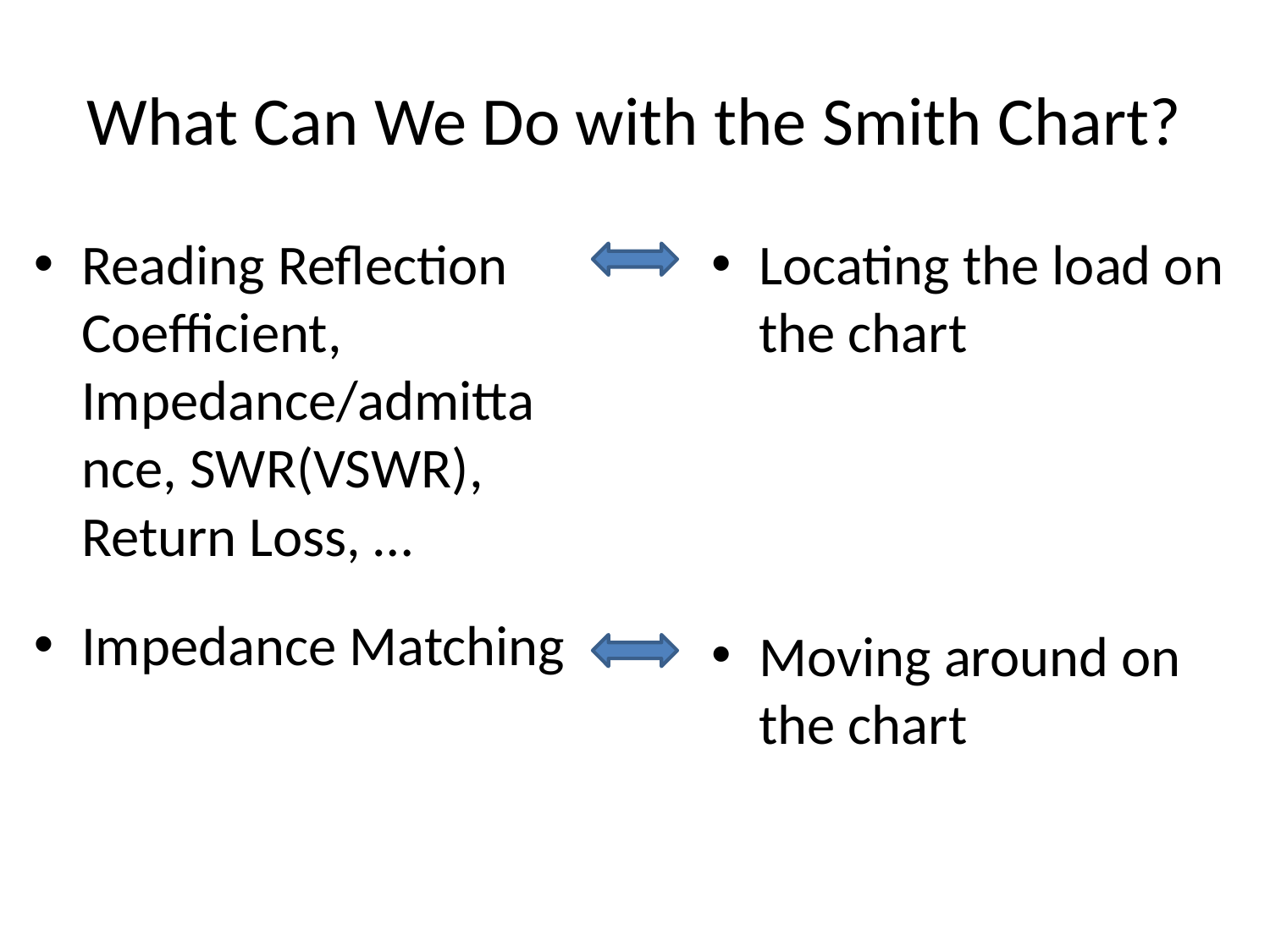

# What Can We Do with the Smith Chart?
Reading Reflection Coefficient, Impedance/admittance, SWR(VSWR), Return Loss, …
Locating the load on the chart

Impedance Matching
Moving around on the chart